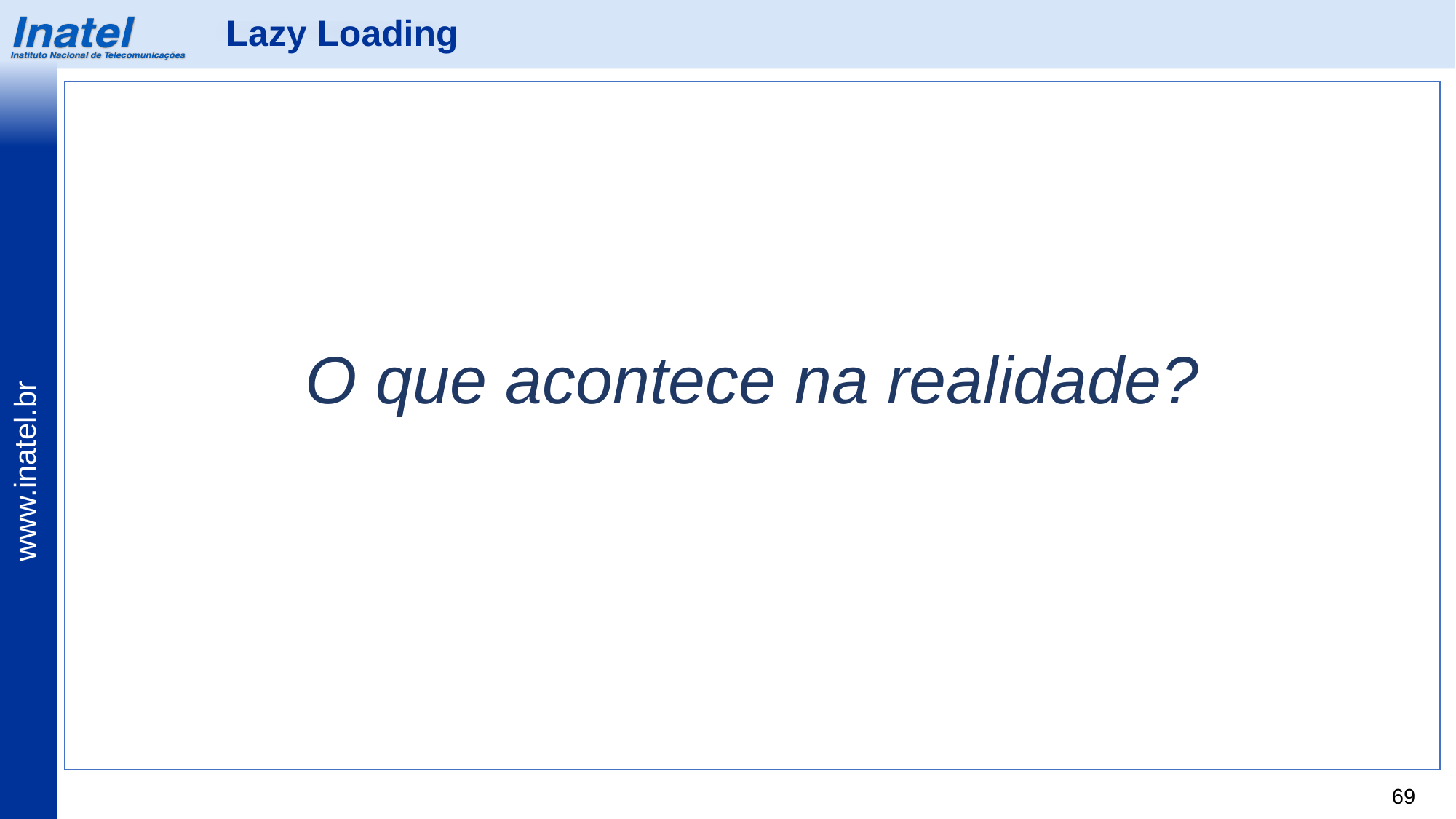

Lazy Loading

O que acontece na realidade?